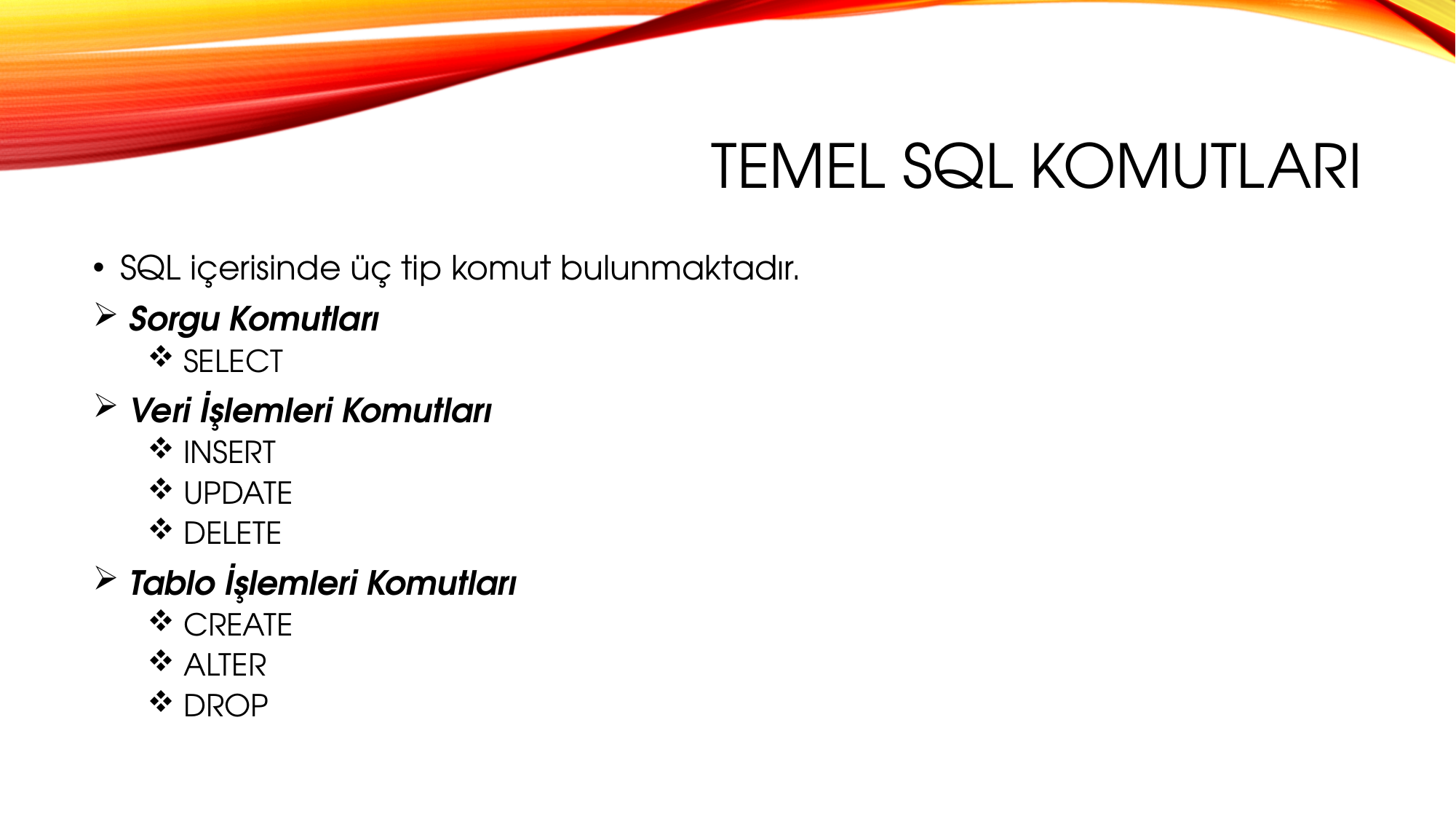

# Temel sql Komutları
SQL içerisinde üç tip komut bulunmaktadır.
 Sorgu Komutları
 SELECT
 Veri İşlemleri Komutları
 INSERT
 UPDATE
 DELETE
 Tablo İşlemleri Komutları
 CREATE
 ALTER
 DROP